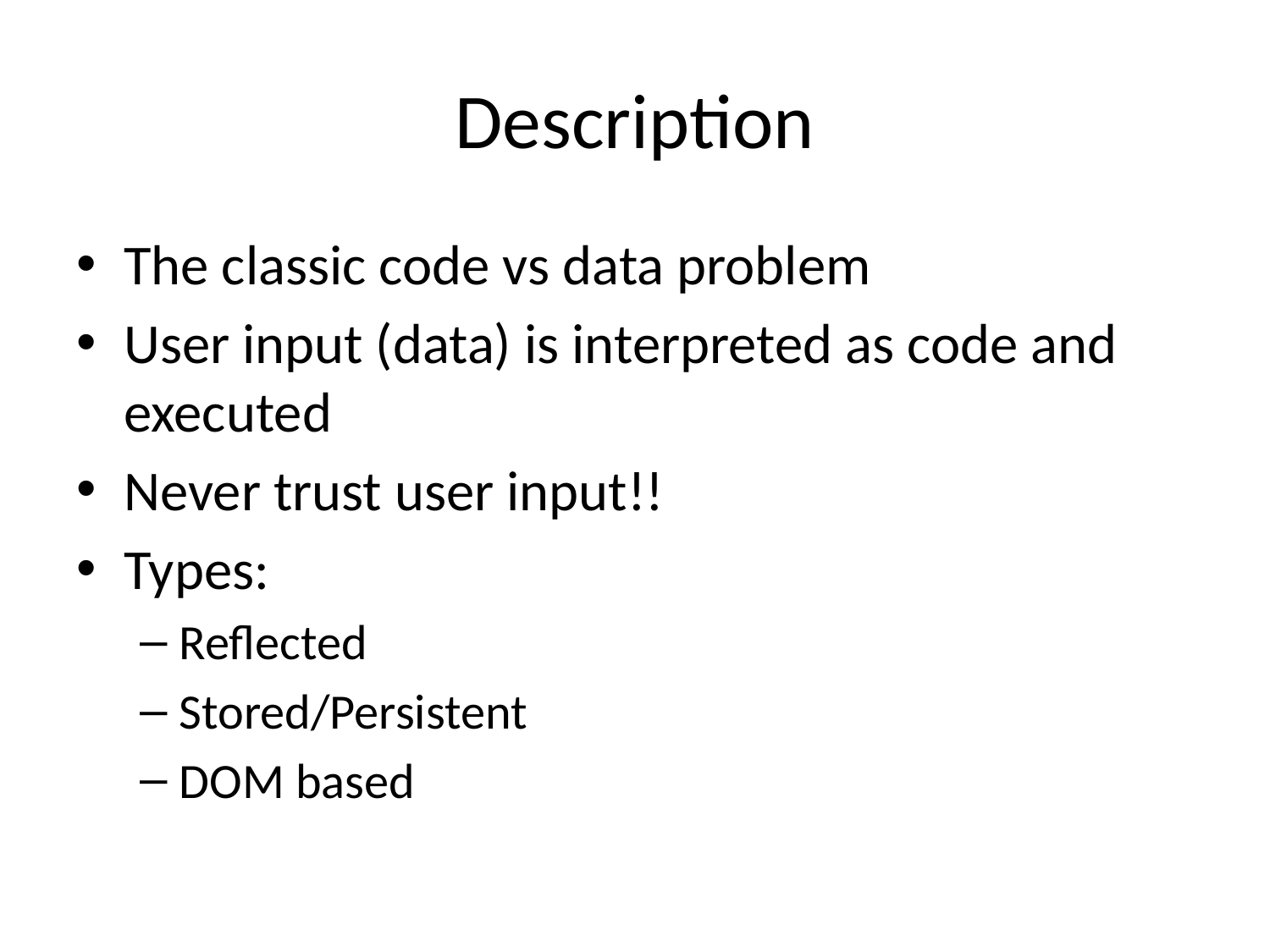

# Description
The classic code vs data problem
User input (data) is interpreted as code and executed
Never trust user input!!
Types:
Reflected
Stored/Persistent
DOM based